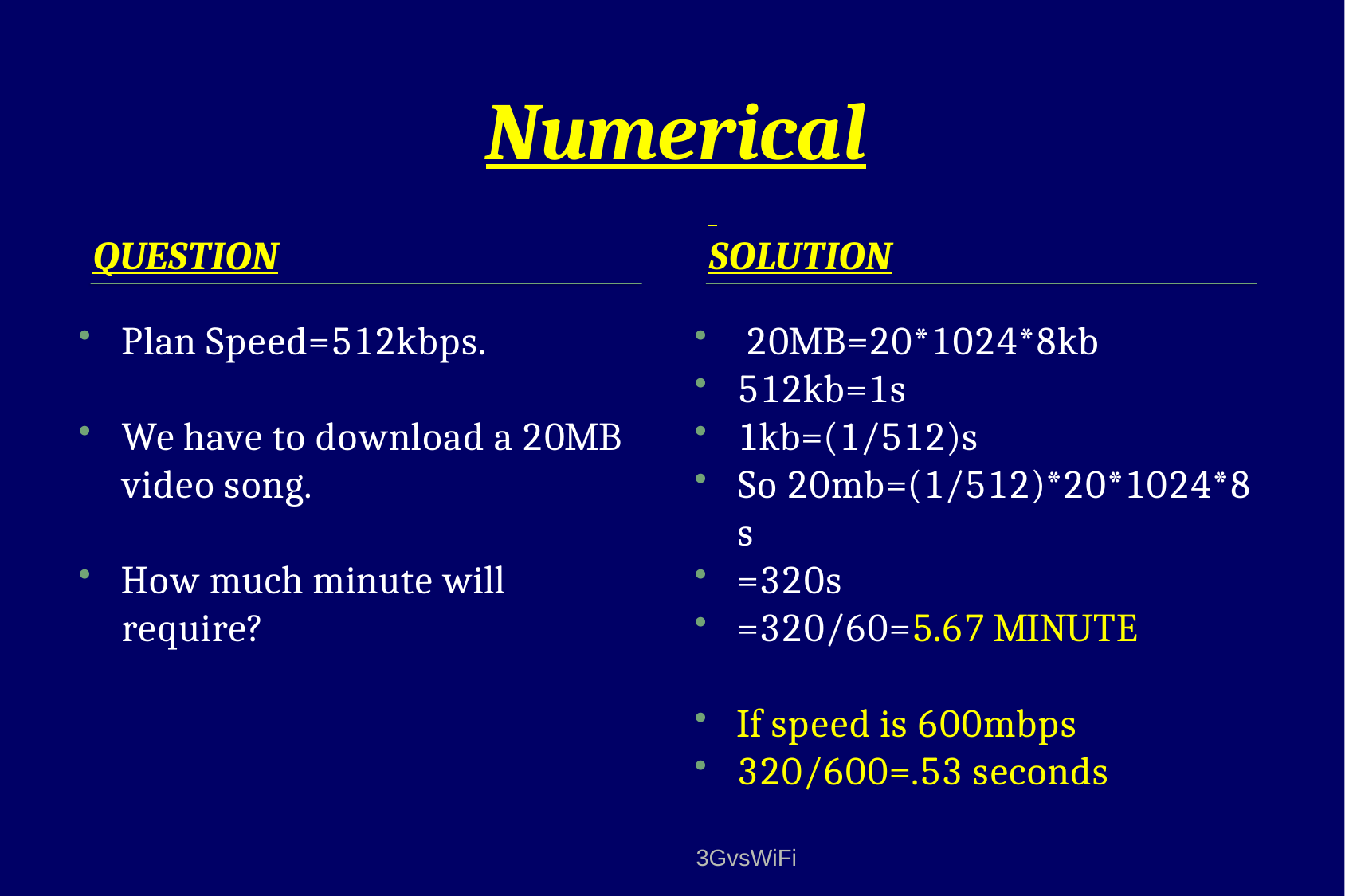

# Numerical
Question

Solution
Plan Speed=512kbps.

We have to download a 20MB video song.

How much minute will require?

 20MB=20*1024*8kb
512kb=1s
1kb=(1/512)s
So 20mb=(1/512)*20*1024*8 s
=320s
=320/60=5.67 MINUTE

If speed is 600mbps
320/600=.53 seconds

3GvsWiFi